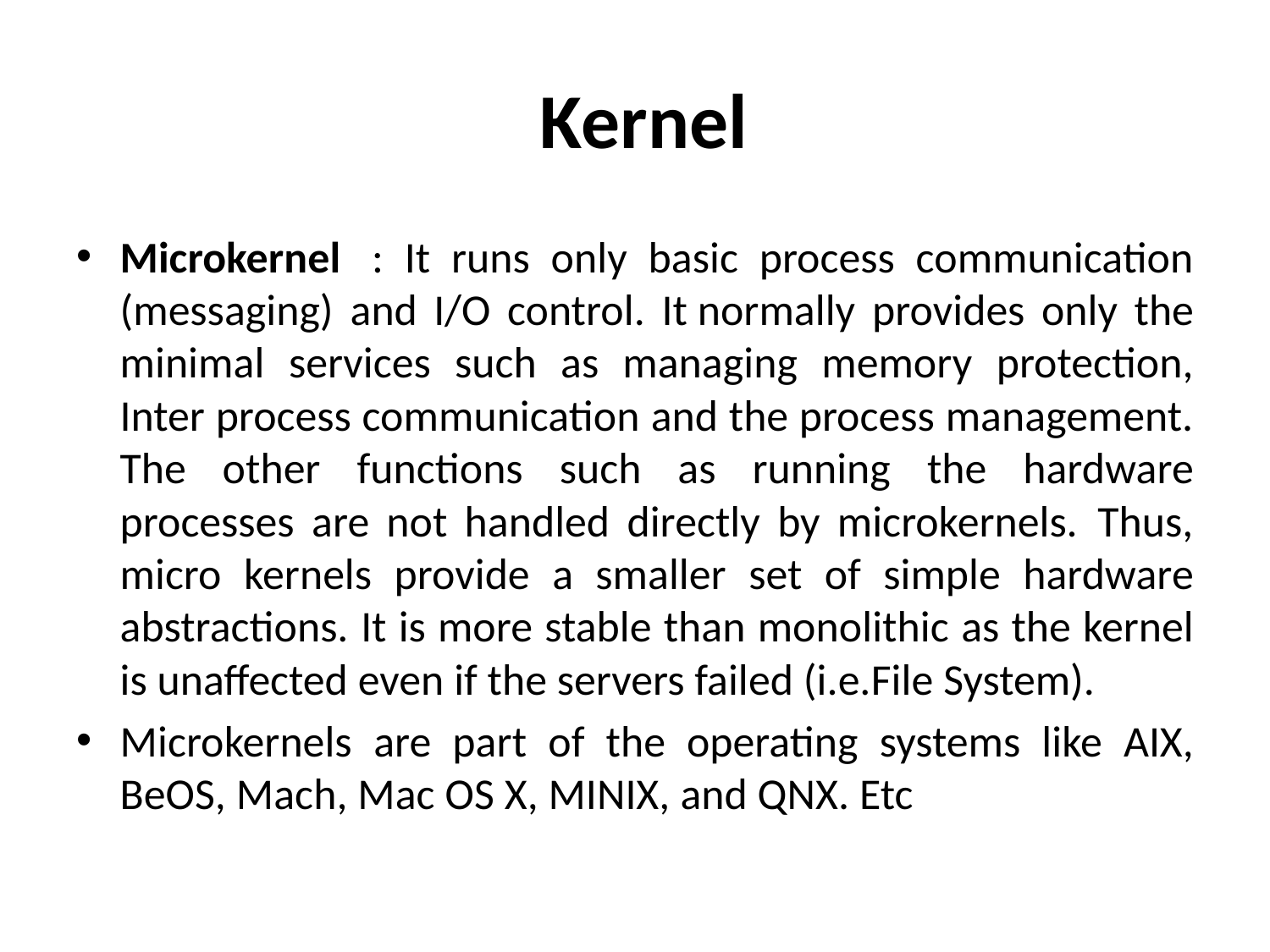

# Kernel
Microkernel  : It runs only basic process communication (messaging) and I/O control. It normally provides only the minimal services such as managing memory protection, Inter process communication and the process management. The other functions such as running the hardware processes are not handled directly by microkernels.  Thus, micro kernels provide a smaller set of simple hardware abstractions. It is more stable than monolithic as the kernel is unaffected even if the servers failed (i.e.File System).
Microkernels are part of the operating systems like AIX, BeOS, Mach, Mac OS X, MINIX, and QNX. Etc